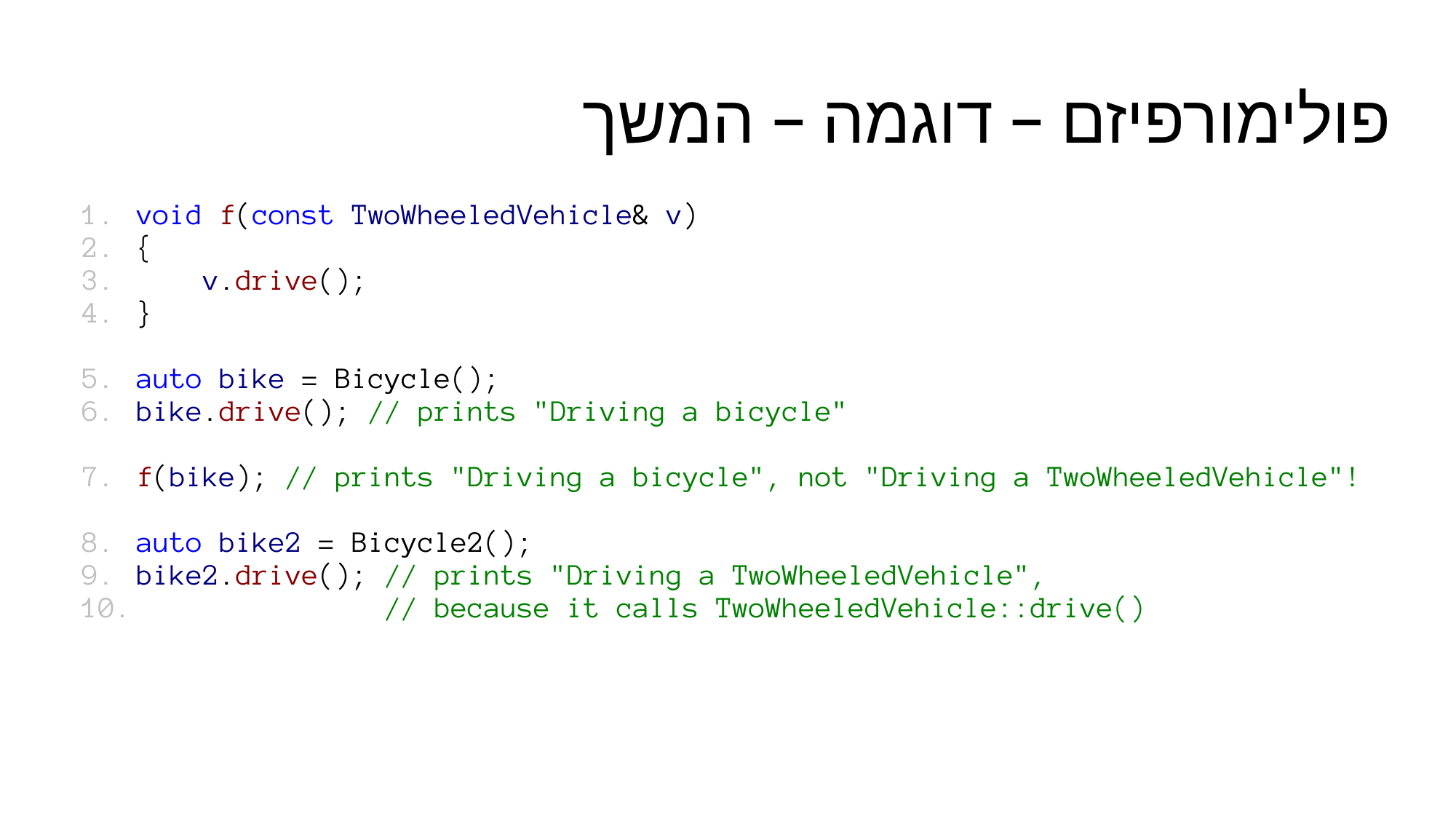

# פולימורפיזם – דוגמה – המשך
void f(const TwoWheeledVehicle& v)
{
    v.drive();
}

auto bike = Bicycle();
bike.drive(); // prints "Driving a bicycle"

f(bike); // prints "Driving a bicycle", not "Driving a TwoWheeledVehicle"!

auto bike2 = Bicycle2();
bike2.drive(); // prints "Driving a TwoWheeledVehicle",
               // because it calls TwoWheeledVehicle::drive()